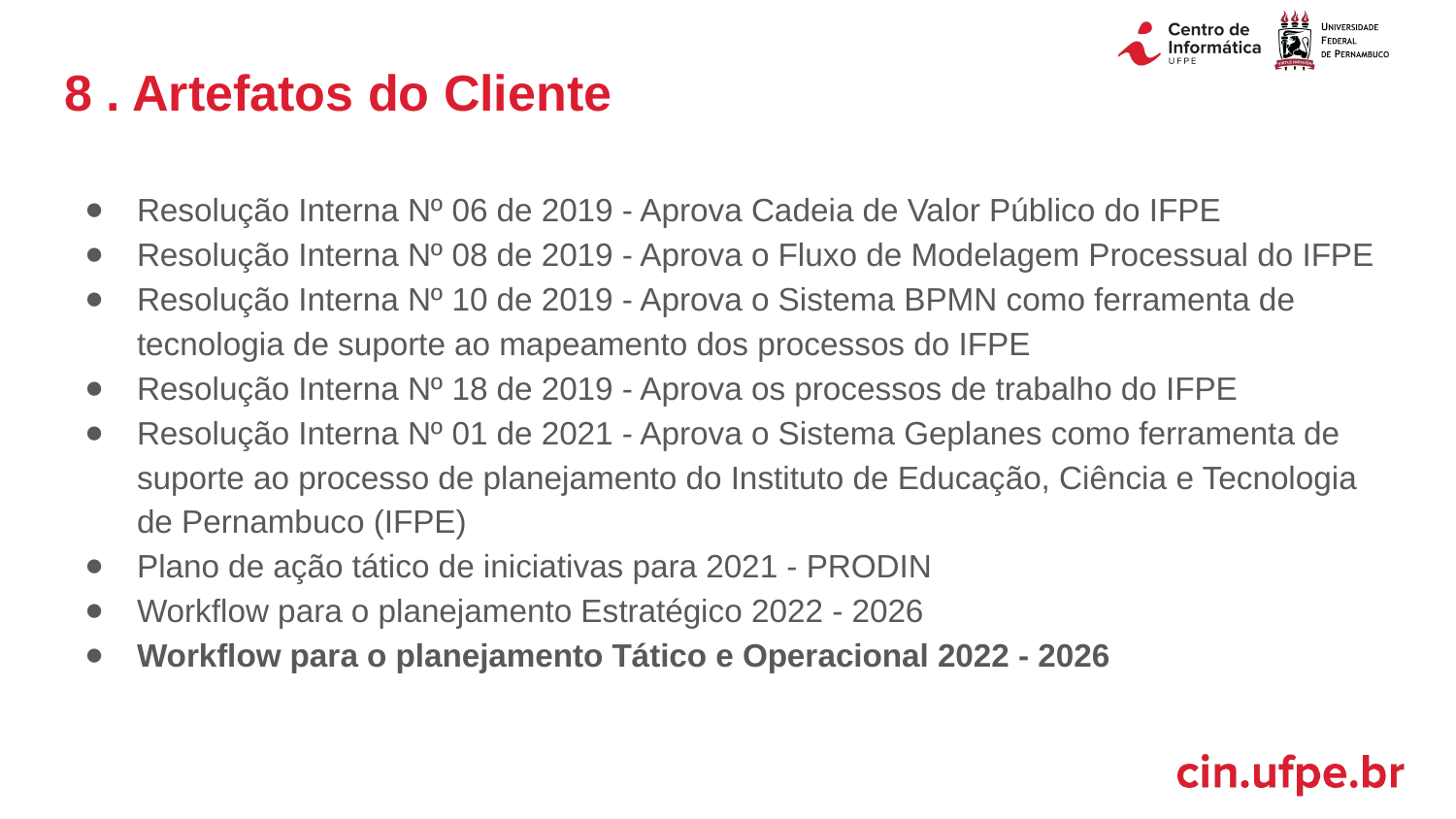

# 8 . Artefatos do Cliente
Resolução Interna Nº 06 de 2019 - Aprova Cadeia de Valor Público do IFPE
Resolução Interna Nº 08 de 2019 - Aprova o Fluxo de Modelagem Processual do IFPE
Resolução Interna Nº 10 de 2019 - Aprova o Sistema BPMN como ferramenta de tecnologia de suporte ao mapeamento dos processos do IFPE
Resolução Interna Nº 18 de 2019 - Aprova os processos de trabalho do IFPE
Resolução Interna Nº 01 de 2021 - Aprova o Sistema Geplanes como ferramenta de suporte ao processo de planejamento do Instituto de Educação, Ciência e Tecnologia de Pernambuco (IFPE)
Plano de ação tático de iniciativas para 2021 - PRODIN
Workflow para o planejamento Estratégico 2022 - 2026
Workflow para o planejamento Tático e Operacional 2022 - 2026